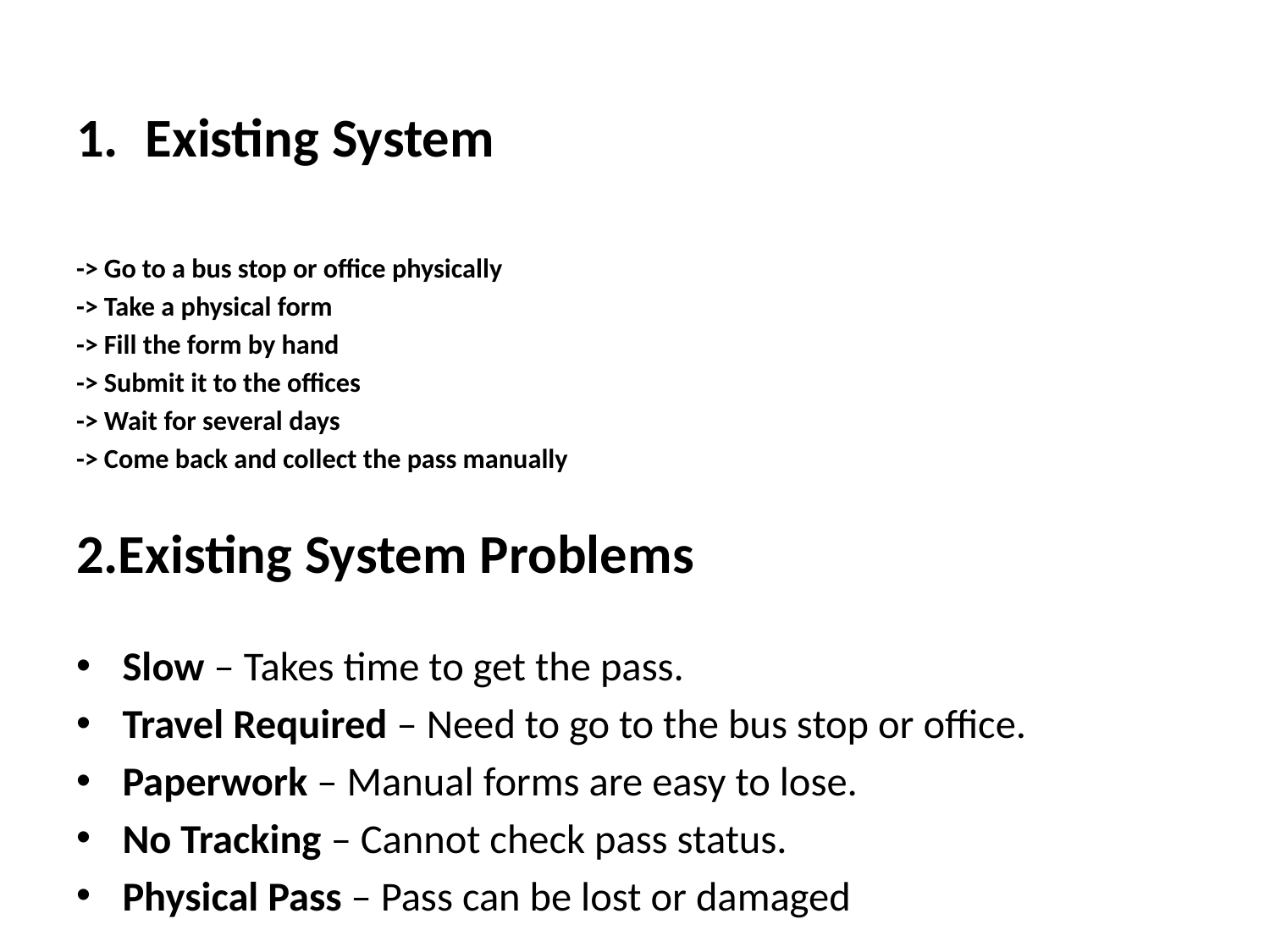

Existing System

-> Go to a bus stop or office physically
-> Take a physical form
-> Fill the form by hand
-> Submit it to the offices
-> Wait for several days
-> Come back and collect the pass manually

2.Existing System Problems

Slow – Takes time to get the pass.
Travel Required – Need to go to the bus stop or office.
Paperwork – Manual forms are easy to lose.
No Tracking – Cannot check pass status.
Physical Pass – Pass can be lost or damaged